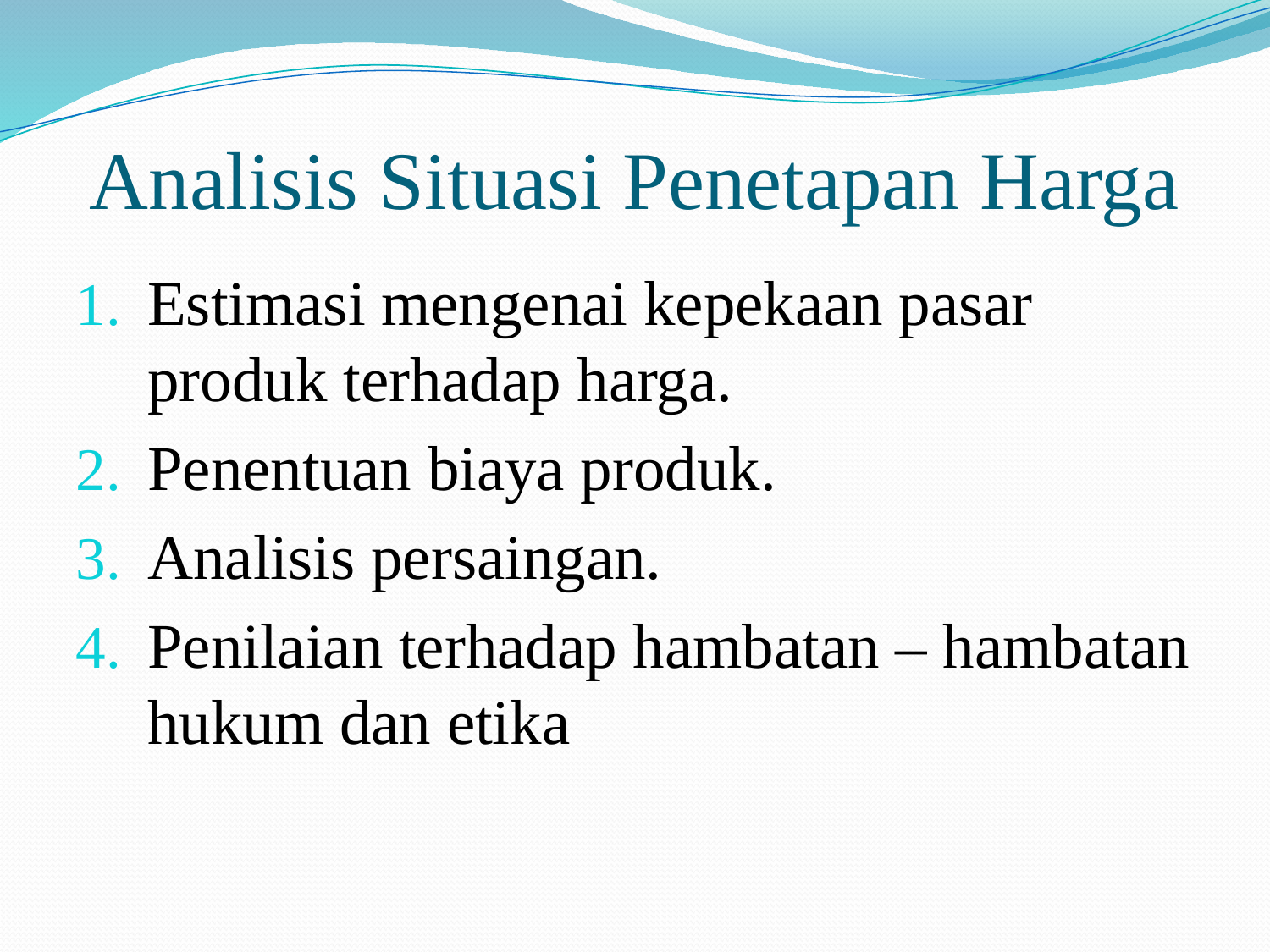

# Analisis Situasi Penetapan Harga
Estimasi mengenai kepekaan pasar produk terhadap harga.
Penentuan biaya produk.
Analisis persaingan.
Penilaian terhadap hambatan – hambatan hukum dan etika